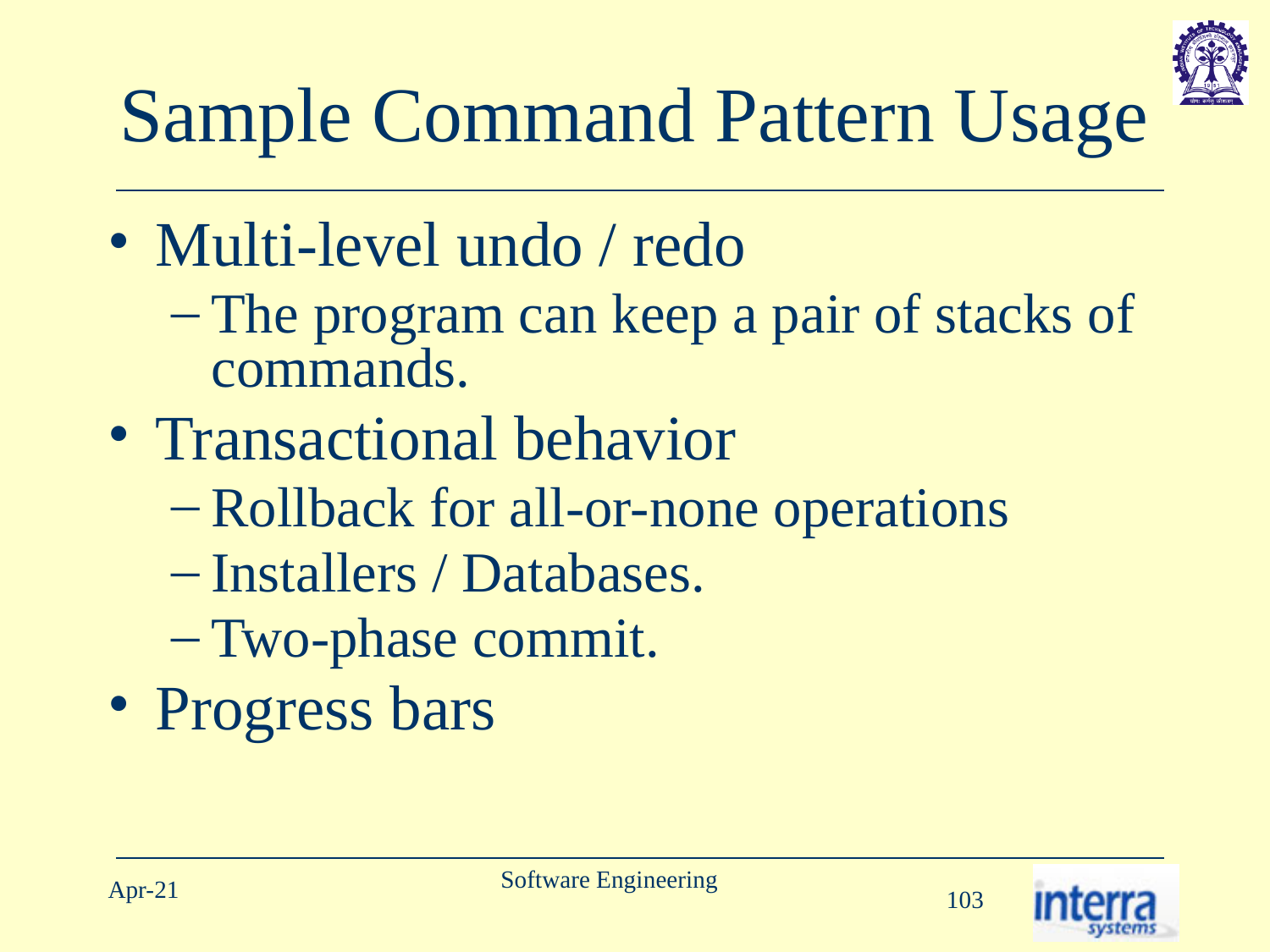

# Sample Command Pattern Usage
Multi-level undo / redo
The program can keep a pair of stacks of commands.
Transactional behavior
Rollback for all-or-none operations
Installers / Databases.
Two-phase commit.
Progress bars
Software Engineering
Apr-21